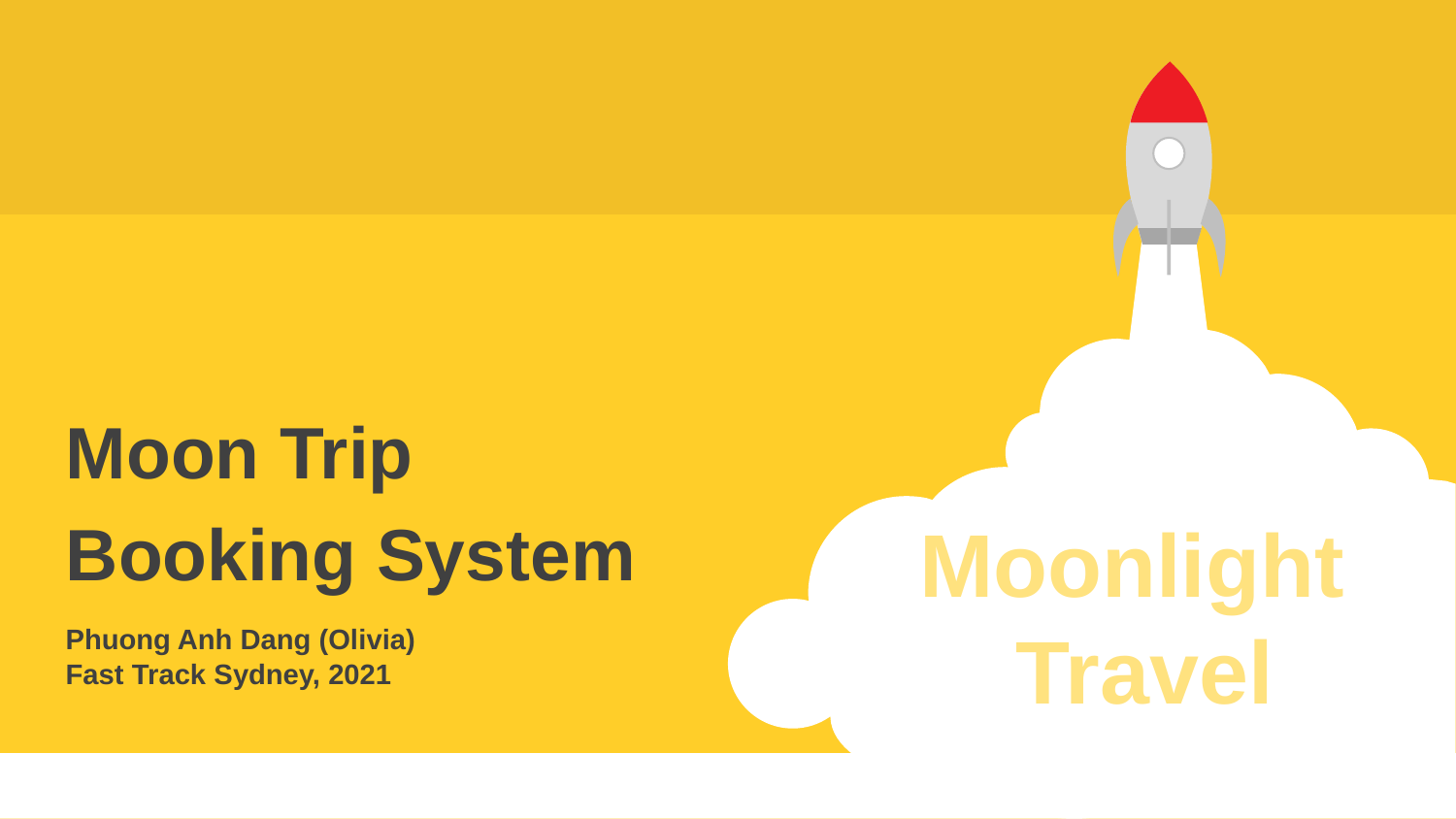

Moon Trip
Booking System
Moonlight
Travel
Phuong Anh Dang (Olivia)
Fast Track Sydney, 2021